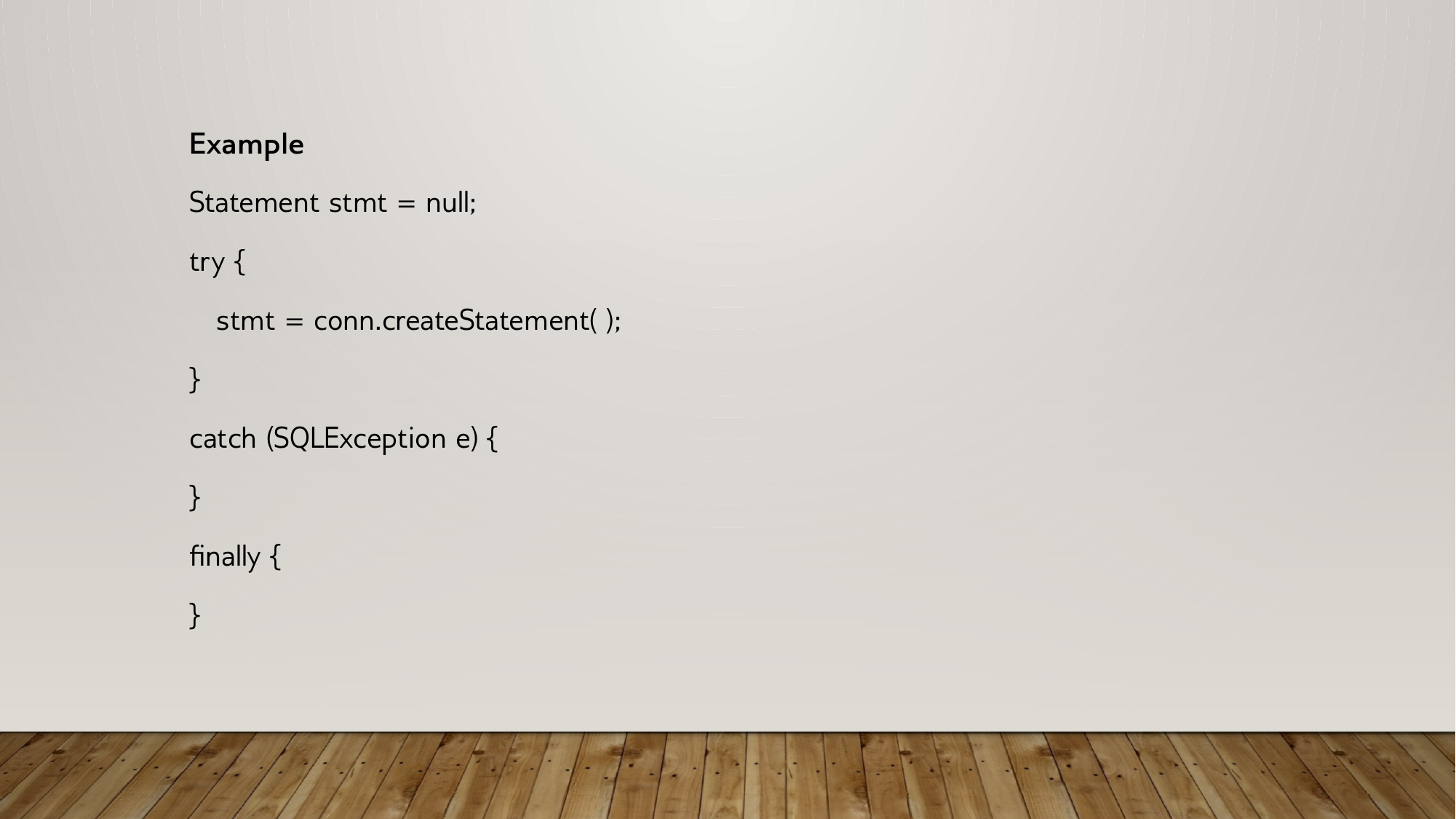

Example
Statement stmt = null;
try {
   stmt = conn.createStatement( );
}
catch (SQLException e) {
}
finally {
}